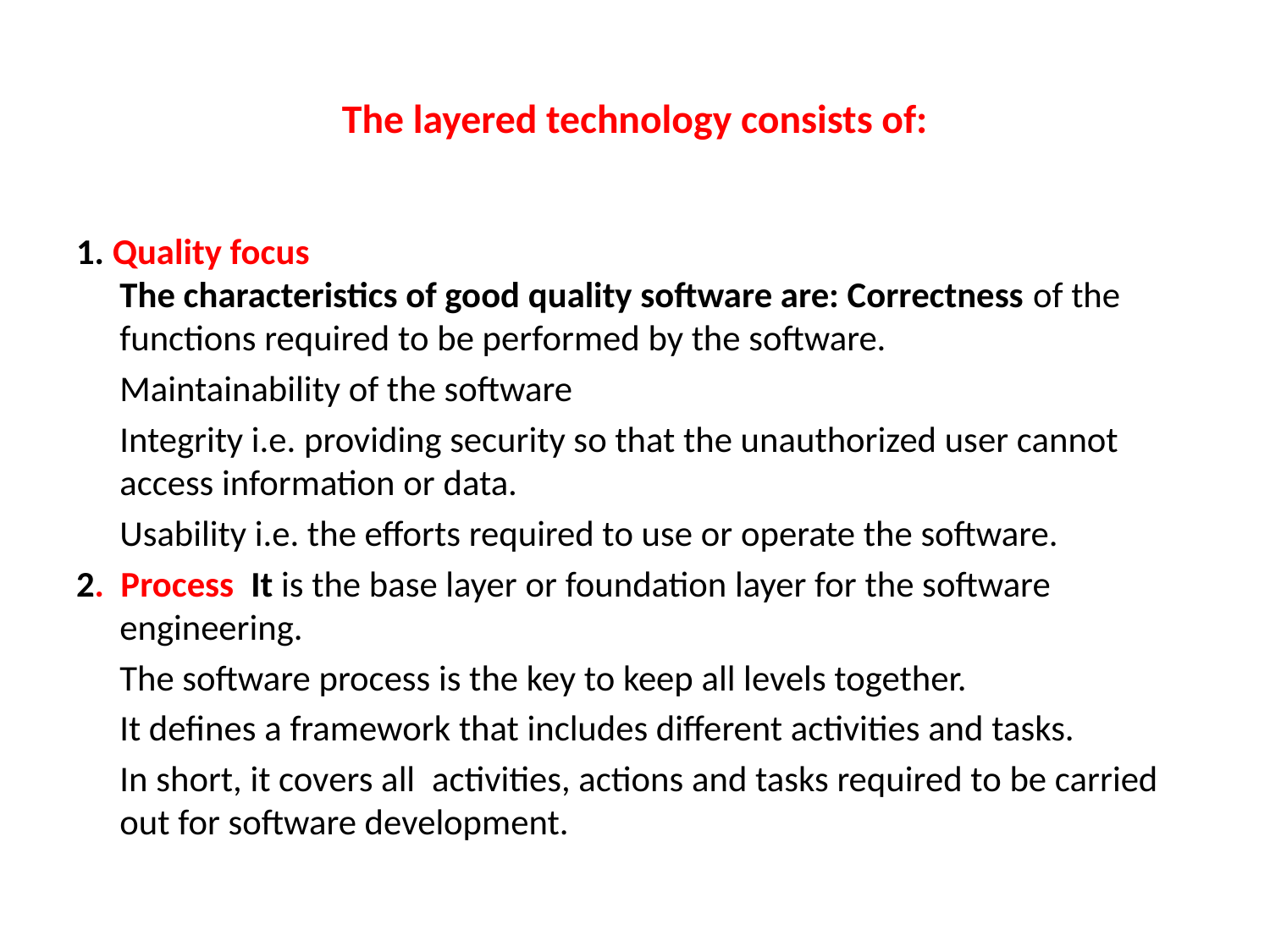

# The layered technology consists of:
1. Quality focus
The characteristics of good quality software are: Correctness of the functions required to be performed by the software.
	Maintainability of the software
	Integrity i.e. providing security so that the unauthorized user cannot access information or data.
	Usability i.e. the efforts required to use or operate the software.
2.  Process  It is the base layer or foundation layer for the software engineering.
	The software process is the key to keep all levels together.
	It defines a framework that includes different activities and tasks.
	In short, it covers all  activities, actions and tasks required to be carried out for software development.